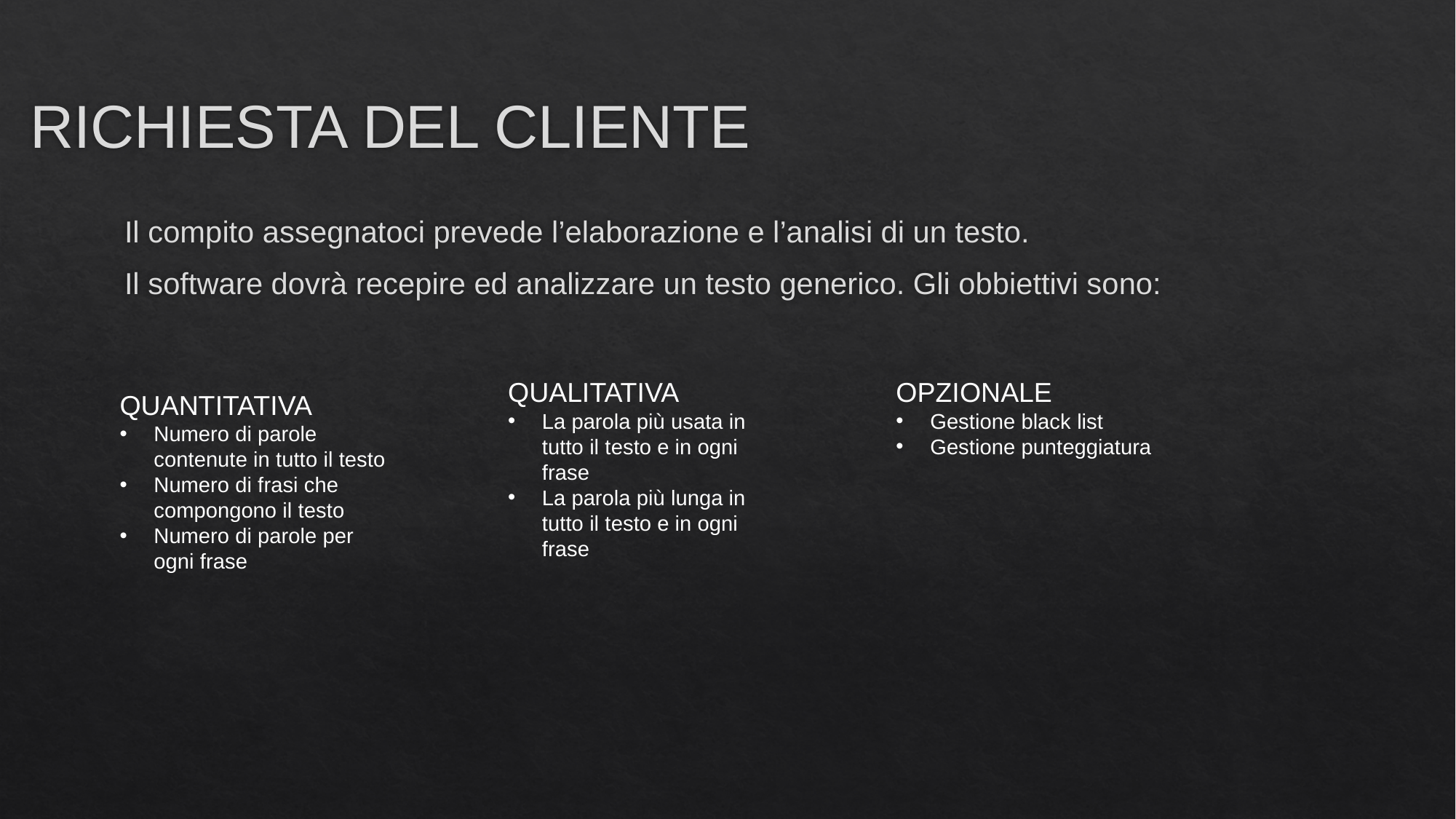

# RICHIESTA DEL CLIENTE
Il compito assegnatoci prevede l’elaborazione e l’analisi di un testo.
Il software dovrà recepire ed analizzare un testo generico. Gli obbiettivi sono:
QUALITATIVA
La parola più usata in tutto il testo e in ogni frase
La parola più lunga in tutto il testo e in ogni frase

OPZIONALE
Gestione black list
Gestione punteggiatura
QUANTITATIVA
Numero di parole contenute in tutto il testo
Numero di frasi che compongono il testo
Numero di parole per ogni frase